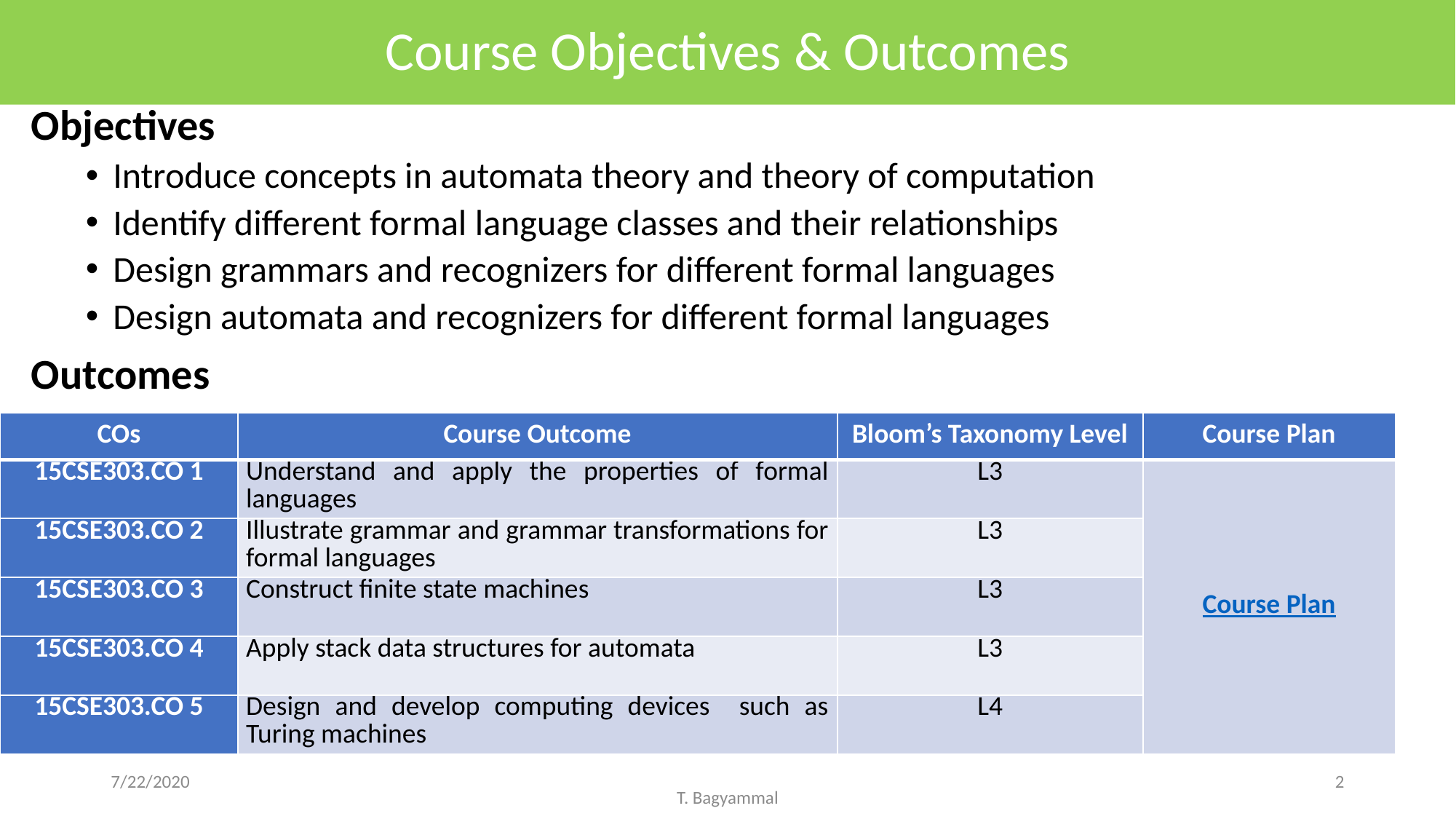

Course Objectives & Outcomes
#
Objectives
Introduce concepts in automata theory and theory of computation
Identify different formal language classes and their relationships
Design grammars and recognizers for different formal languages
Design automata and recognizers for different formal languages
Outcomes

| COs | Course Outcome | Bloom’s Taxonomy Level | Course Plan |
| --- | --- | --- | --- |
| 15CSE303.CO 1 | Understand and apply the properties of formal languages | L3 | Course Plan |
| 15CSE303.CO 2 | Illustrate grammar and grammar transformations for formal languages | L3 |  |
| 15CSE303.CO 3 | Construct finite state machines | L3 |  |
| 15CSE303.CO 4 | Apply stack data structures for automata | L3 |  |
| 15CSE303.CO 5 | Design and develop computing devices such as Turing machines | L4 |  |
7/22/2020
2
T. Bagyammal